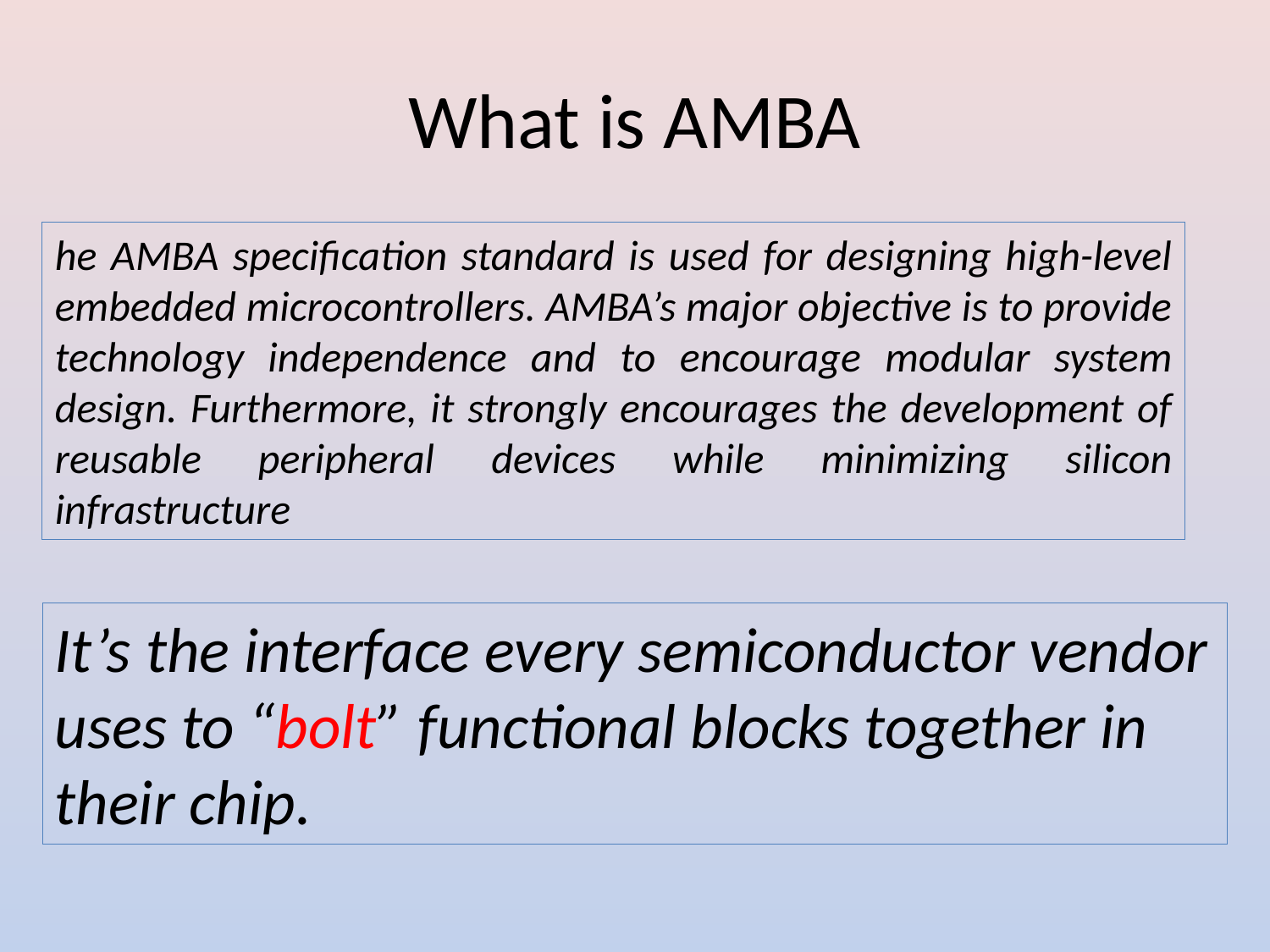

# What is AMBA
he AMBA specification standard is used for designing high-level embedded microcontrollers. AMBA’s major objective is to provide technology independence and to encourage modular system design. Furthermore, it strongly encourages the development of reusable peripheral devices while minimizing silicon infrastructure
It’s the interface every semiconductor vendor uses to “bolt” functional blocks together in their chip.